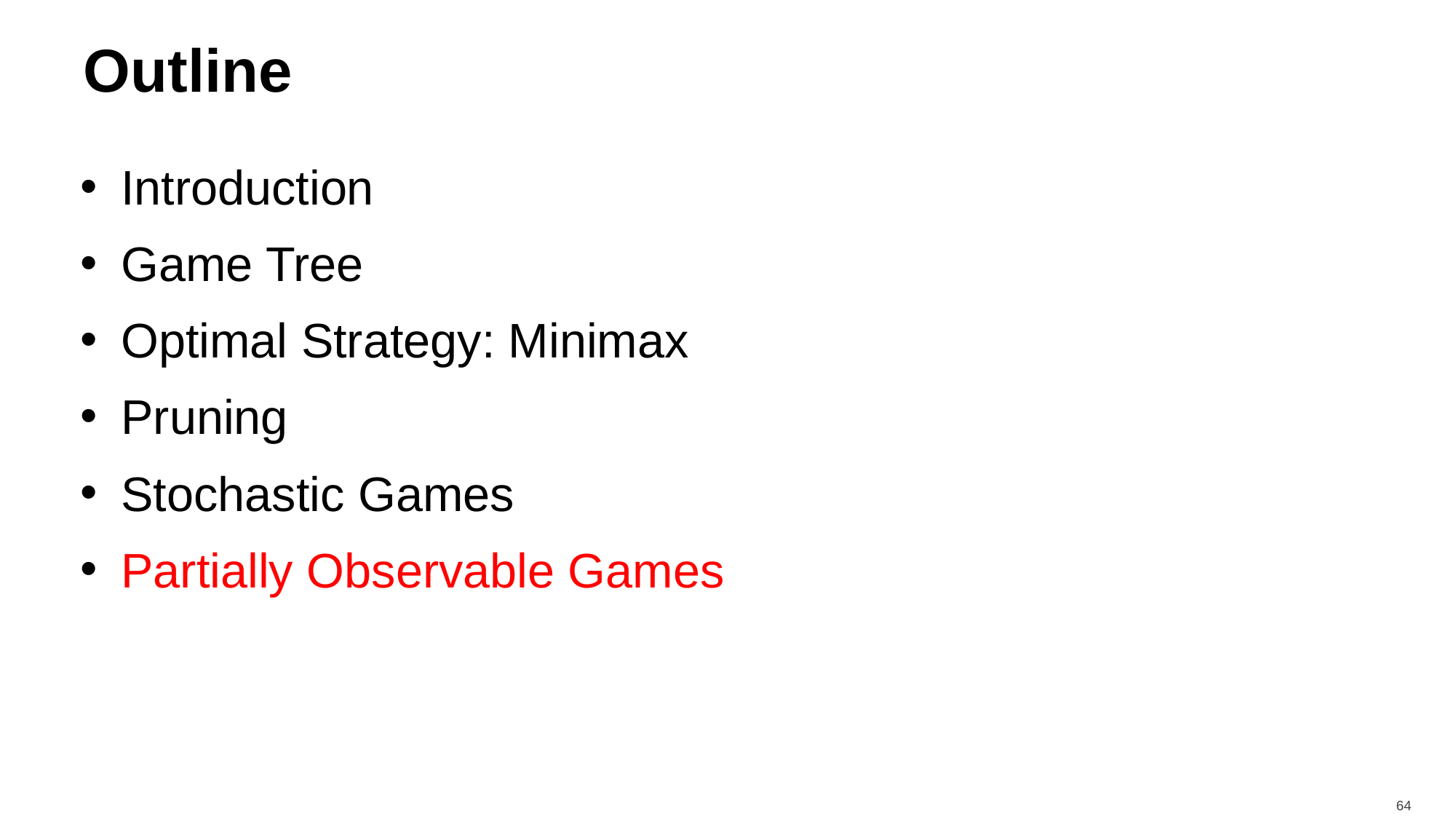

# Outline
Introduction
Game Tree
Optimal Strategy: Minimax
Pruning
Stochastic Games
Partially Observable Games
64